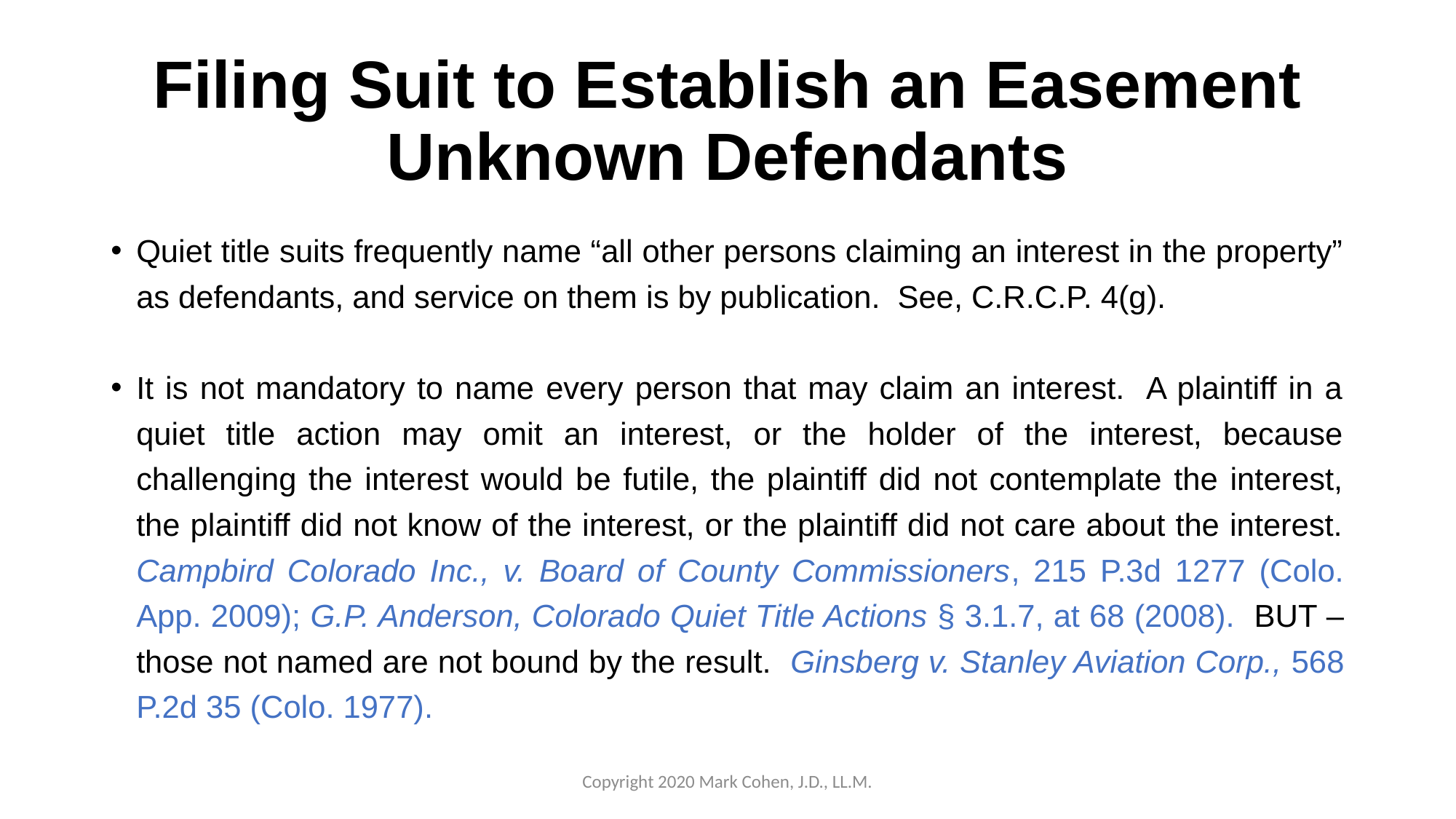

# Filing Suit to Establish an Easement Unknown Defendants
Quiet title suits frequently name “all other persons claiming an interest in the property” as defendants, and service on them is by publication.  See, C.R.C.P. 4(g).

It is not mandatory to name every person that may claim an interest.  A plaintiff in a quiet title action may omit an interest, or the holder of the interest, because challenging the interest would be futile, the plaintiff did not contemplate the interest, the plaintiff did not know of the interest, or the plaintiff did not care about the interest. Campbird Colorado Inc., v. Board of County Commissioners, 215 P.3d 1277 (Colo. App. 2009); G.P. Anderson, Colorado Quiet Title Actions § 3.1.7, at 68 (2008).  BUT – those not named are not bound by the result.  Ginsberg v. Stanley Aviation Corp., 568 P.2d 35 (Colo. 1977).

Copyright 2020 Mark Cohen, J.D., LL.M.